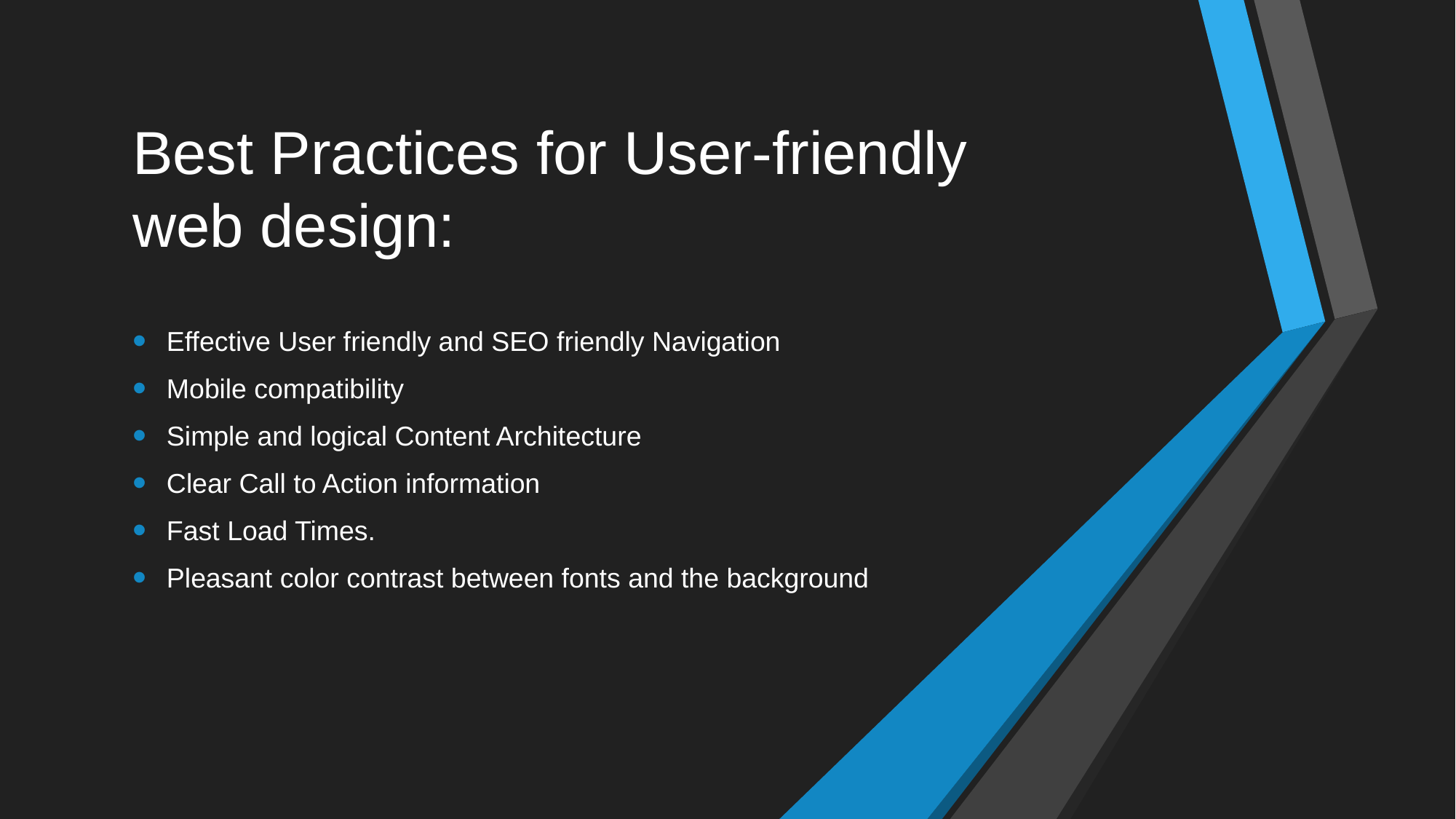

# Best Practices for User-friendly web design:
Effective User friendly and SEO friendly Navigation
Mobile compatibility
Simple and logical Content Architecture
Clear Call to Action information
Fast Load Times.
Pleasant color contrast between fonts and the background